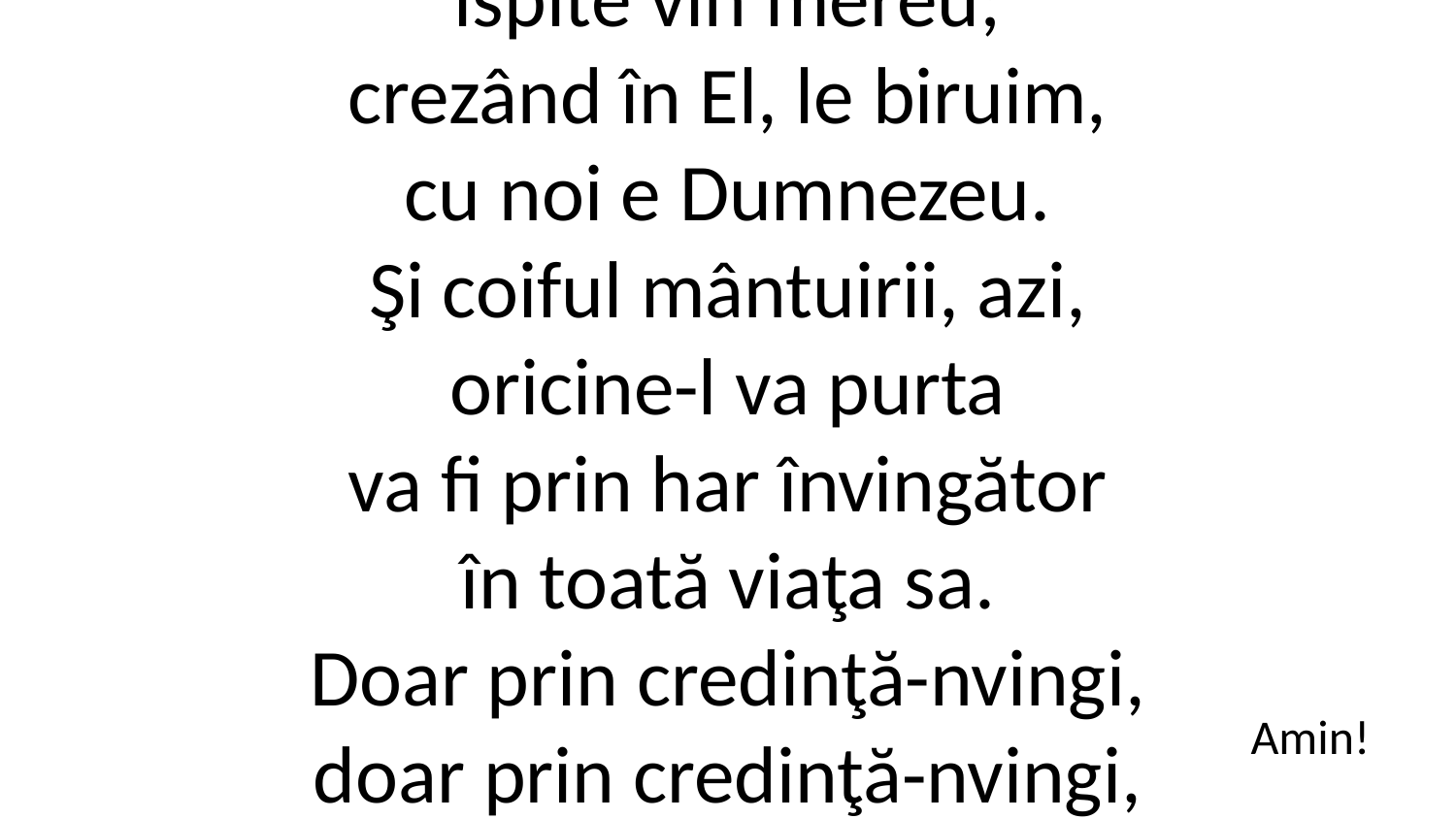

3. Noi suntem slabi în încercări,
ispite vin mereu;
crezând în El, le biruim,
cu noi e Dumnezeu.
Şi coiful mântuirii, azi,
oricine-l va purta
va fi prin har învingător
în toată viaţa sa.
Doar prin credinţă-nvingi,
doar prin credinţă-nvingi,
tu, credinţă, tare eşti,
păcatul biruieşti.

Amin!